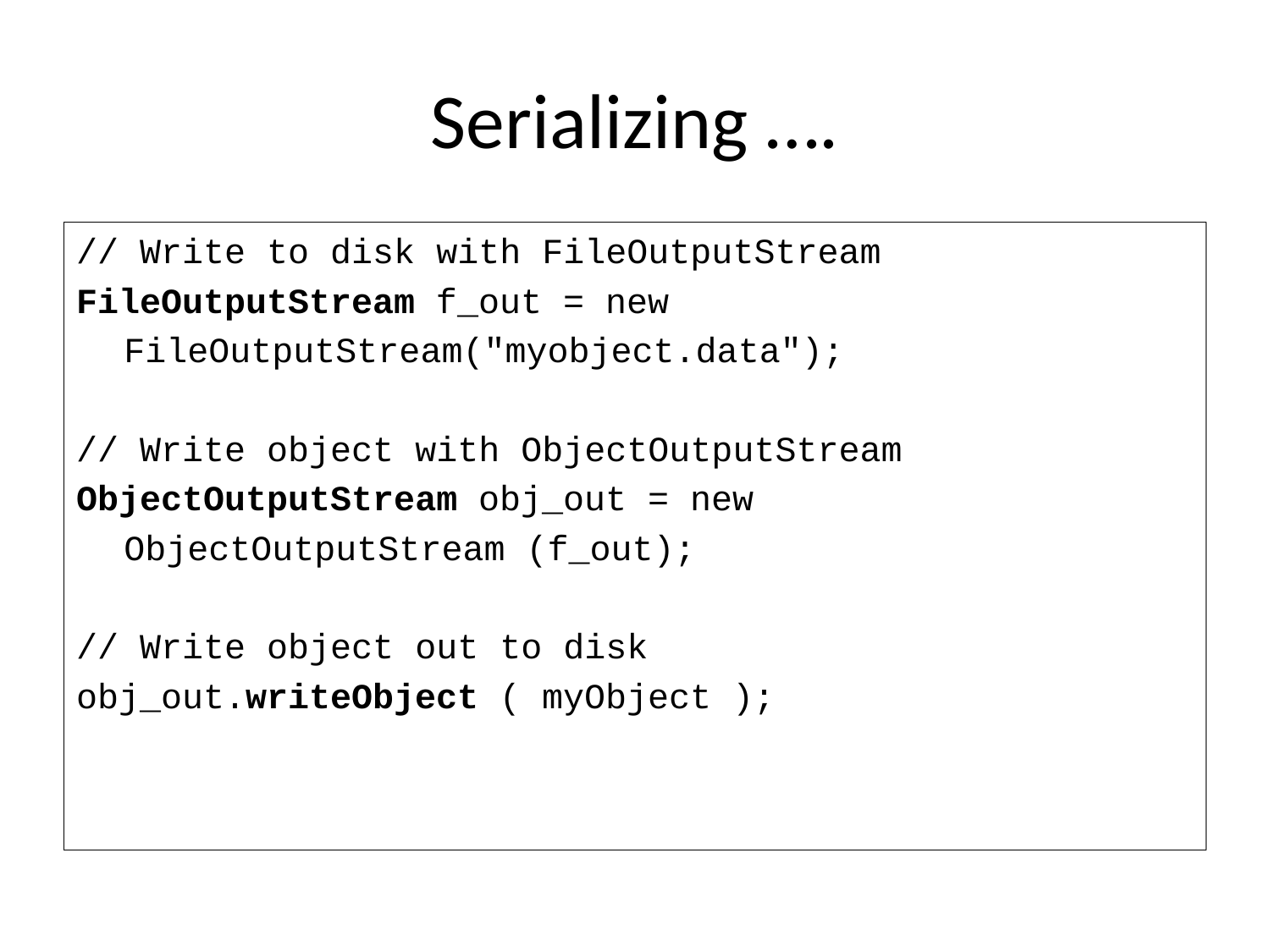

# Serializing ….
// Write to disk with FileOutputStream
FileOutputStream f_out = new
	FileOutputStream("myobject.data");

// Write object with ObjectOutputStream
ObjectOutputStream obj_out = new
	ObjectOutputStream (f_out);

// Write object out to disk
obj_out.writeObject ( myObject );